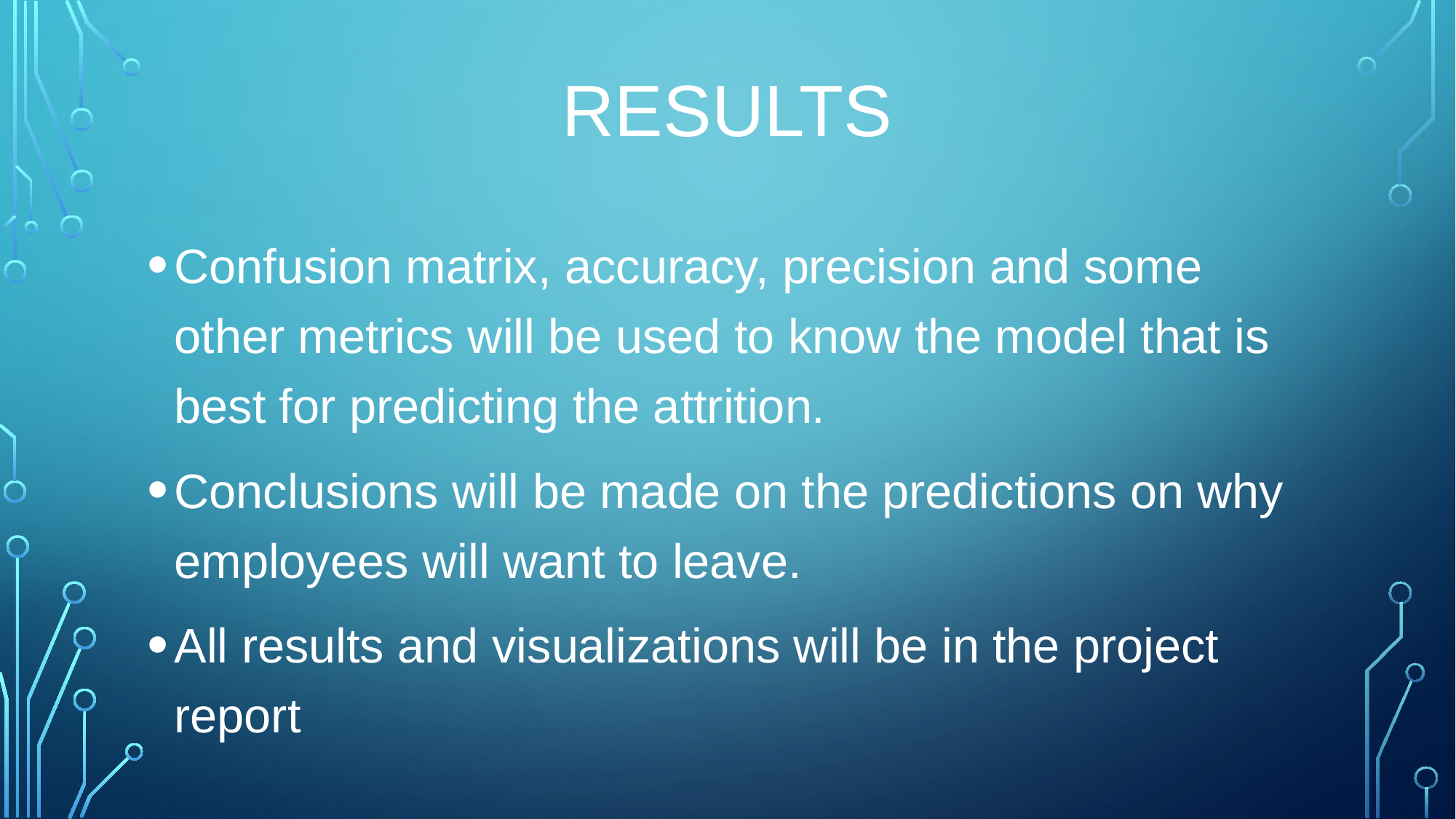

# RESULTS
Confusion matrix, accuracy, precision and some other metrics will be used to know the model that is best for predicting the attrition.
Conclusions will be made on the predictions on why employees will want to leave.
All results and visualizations will be in the project report